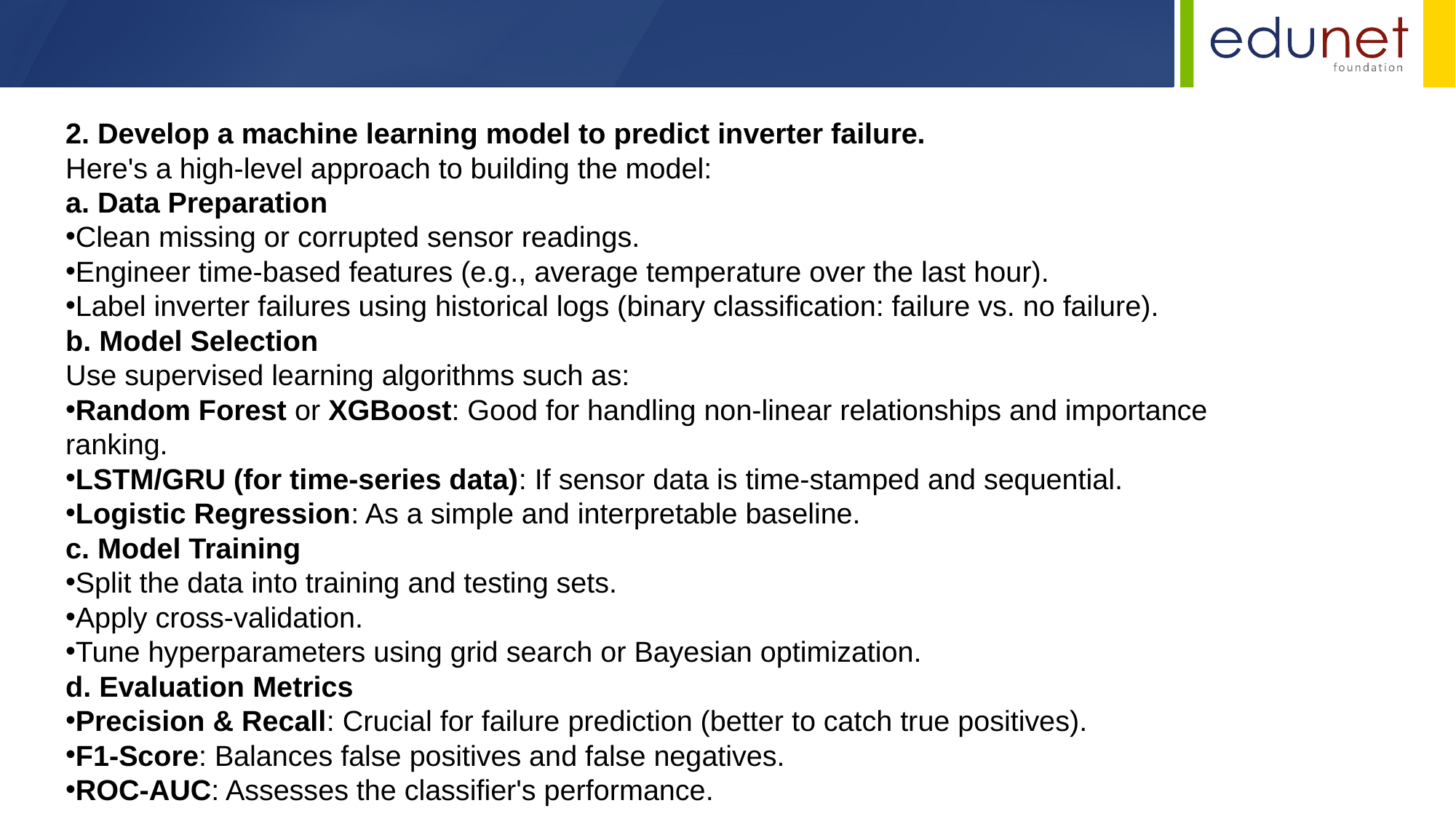

2. Develop a machine learning model to predict inverter failure.
Here's a high-level approach to building the model:
a. Data Preparation
Clean missing or corrupted sensor readings.
Engineer time-based features (e.g., average temperature over the last hour).
Label inverter failures using historical logs (binary classification: failure vs. no failure).
b. Model Selection
Use supervised learning algorithms such as:
Random Forest or XGBoost: Good for handling non-linear relationships and importance ranking.
LSTM/GRU (for time-series data): If sensor data is time-stamped and sequential.
Logistic Regression: As a simple and interpretable baseline.
c. Model Training
Split the data into training and testing sets.
Apply cross-validation.
Tune hyperparameters using grid search or Bayesian optimization.
d. Evaluation Metrics
Precision & Recall: Crucial for failure prediction (better to catch true positives).
F1-Score: Balances false positives and false negatives.
ROC-AUC: Assesses the classifier's performance.